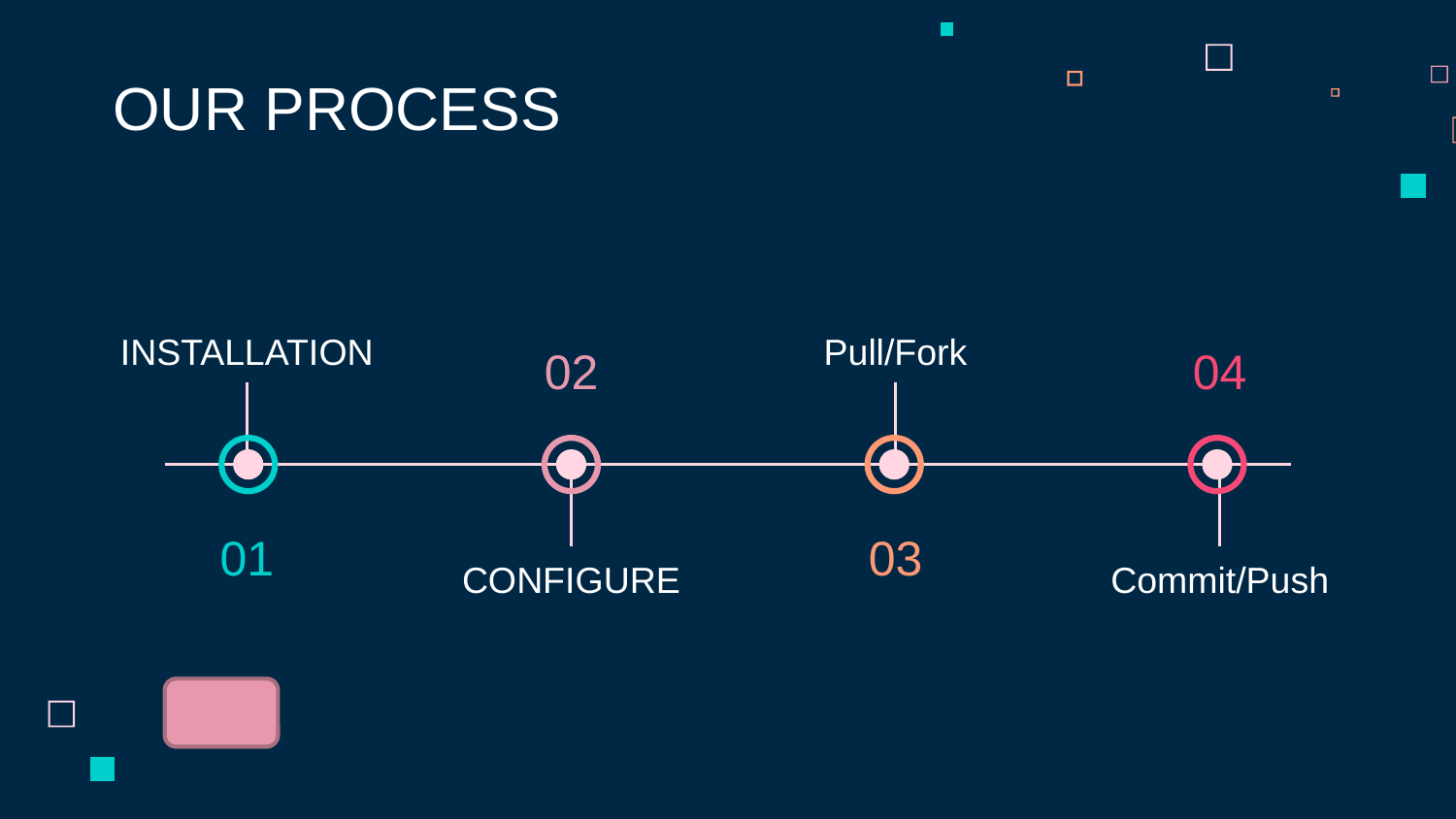

# OUR PROCESS
INSTALLATION
Pull/Fork
02
04

01
03
CONFIGURE
Commit/Push